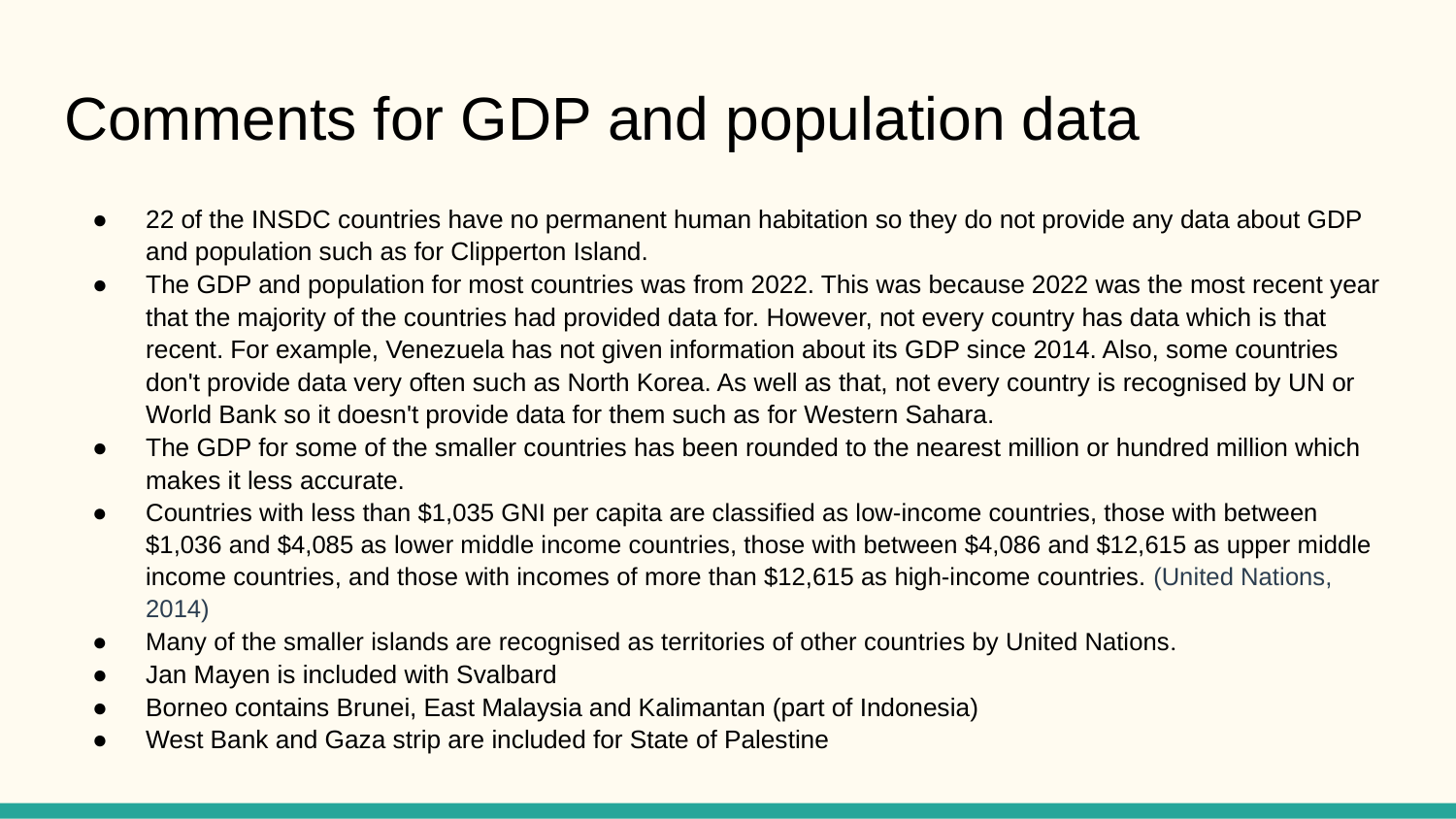

# Comments for GDP and population data

22 of the INSDC countries have no permanent human habitation so they do not provide any data about GDP and population such as for Clipperton Island.
The GDP and population for most countries was from 2022. This was because 2022 was the most recent year that the majority of the countries had provided data for. However, not every country has data which is that recent. For example, Venezuela has not given information about its GDP since 2014. Also, some countries don't provide data very often such as North Korea. As well as that, not every country is recognised by UN or World Bank so it doesn't provide data for them such as for Western Sahara.
The GDP for some of the smaller countries has been rounded to the nearest million or hundred million which makes it less accurate.
Countries with less than $1,035 GNI per capita are classified as low-income countries, those with between $1,036 and $4,085 as lower middle income countries, those with between $4,086 and $12,615 as upper middle income countries, and those with incomes of more than $12,615 as high-income countries. (United Nations, 2014)
Many of the smaller islands are recognised as territories of other countries by United Nations.
Jan Mayen is included with Svalbard
Borneo contains Brunei, East Malaysia and Kalimantan (part of Indonesia)
West Bank and Gaza strip are included for State of Palestine